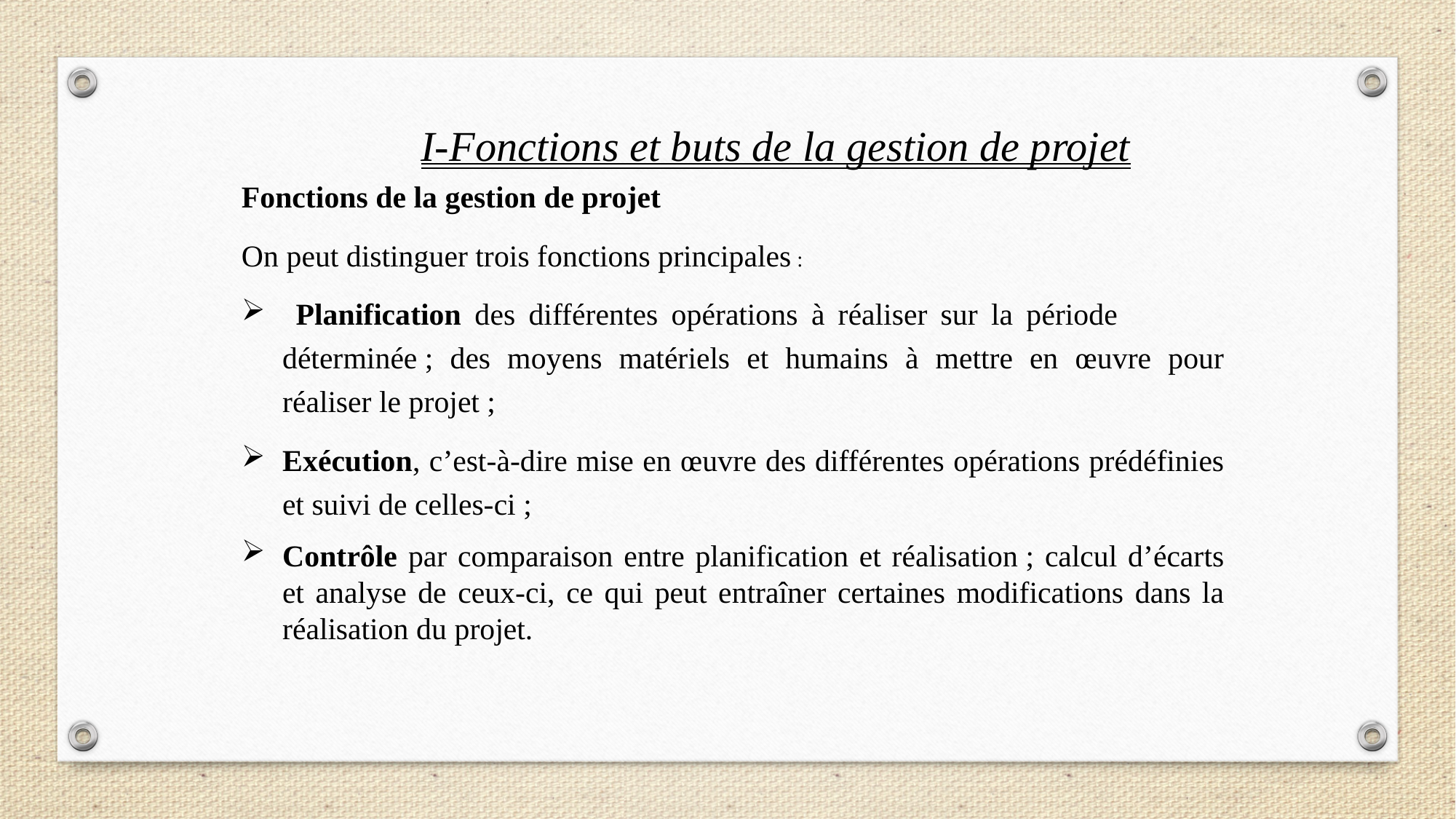

I-Fonctions et buts de la gestion de projet
Fonctions de la gestion de projet
On peut distinguer trois fonctions principales :
 Planification des différentes opérations à réaliser sur la période         déterminée ; des moyens matériels et humains à mettre en œuvre pour réaliser le projet ;
exécution, c’est-à-dire mise en œuvre des différentes opérations prédéfinies et suivi de celles-ci ;
Contrôle par comparaison entre planification et réalisation ; calcul d’écarts et analyse de ceux-ci, ce qui peut entraîner certaines modifications dans la réalisation du projet.